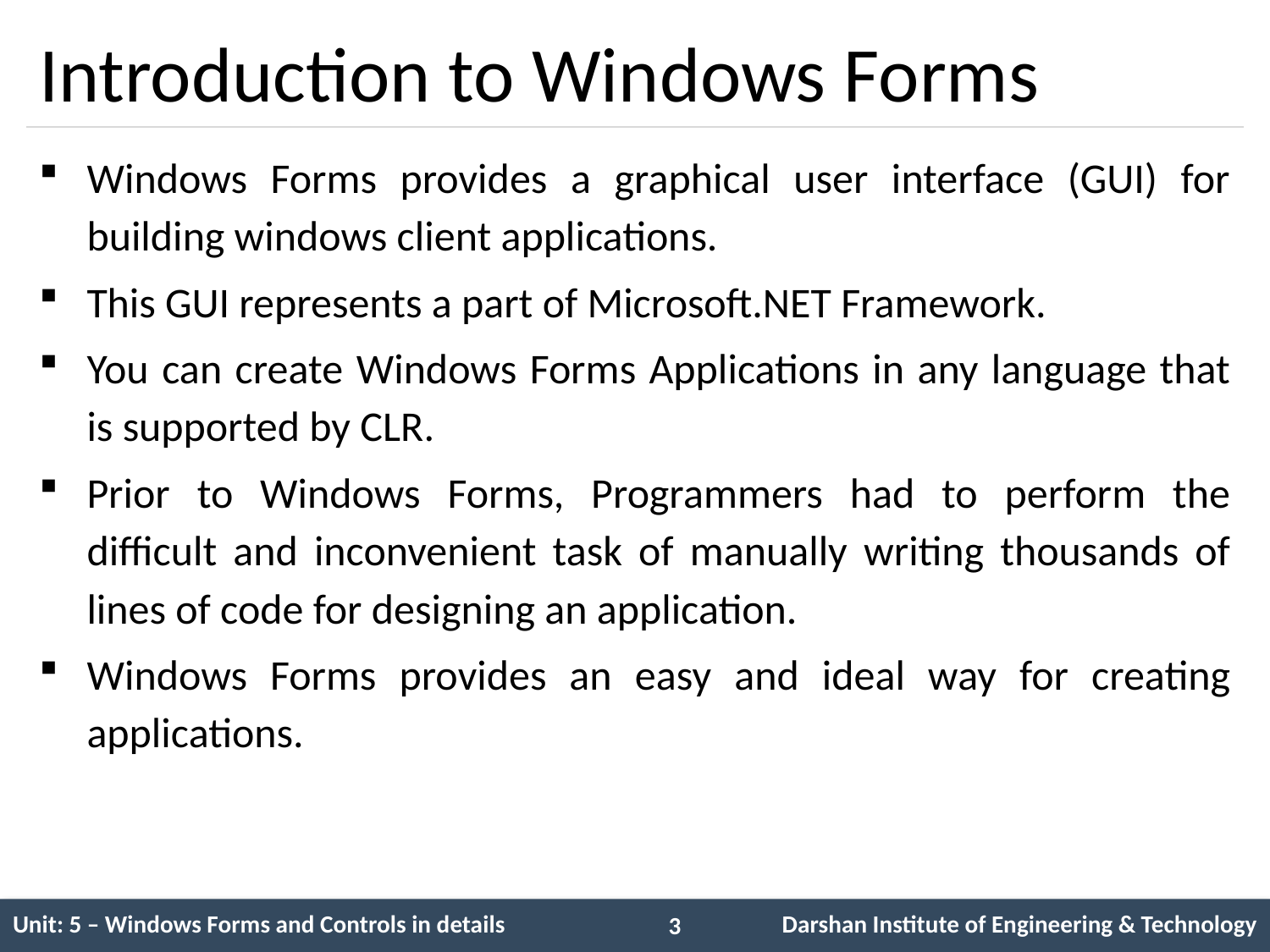

# Introduction to Windows Forms
Windows Forms provides a graphical user interface (GUI) for building windows client applications.
This GUI represents a part of Microsoft.NET Framework.
You can create Windows Forms Applications in any language that is supported by CLR.
Prior to Windows Forms, Programmers had to perform the difficult and inconvenient task of manually writing thousands of lines of code for designing an application.
Windows Forms provides an easy and ideal way for creating applications.